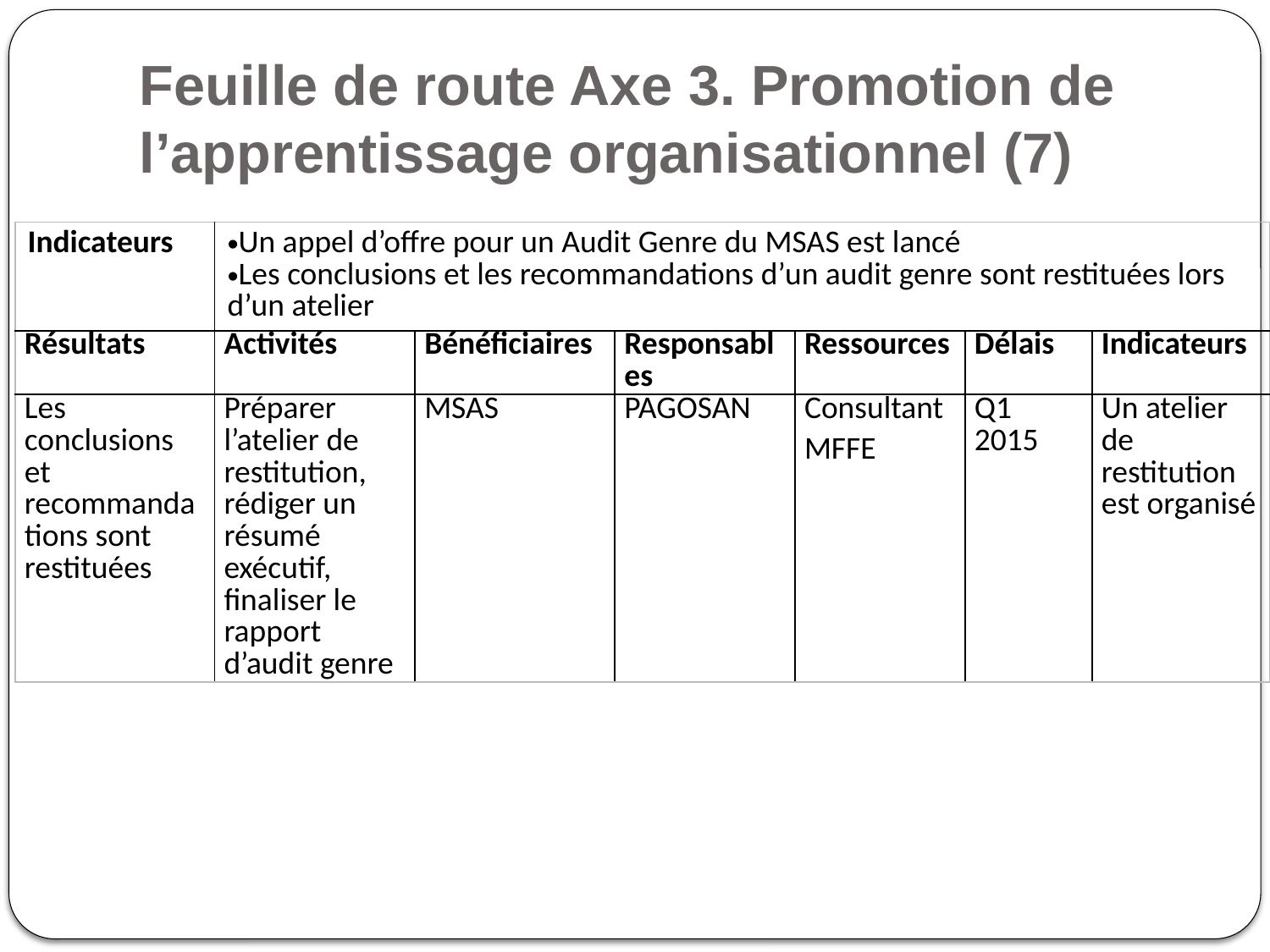

# Feuille de route Axe 3. Promotion de l’apprentissage organisationnel (7)
| Indicateurs | Un appel d’offre pour un Audit Genre du MSAS est lancé Les conclusions et les recommandations d’un audit genre sont restituées lors d’un atelier |  |  |  |  |  |
| --- | --- | --- | --- | --- | --- | --- |
| Résultats | Activités | Bénéficiaires | Responsables | Ressources | Délais | Indicateurs |
| Les conclusions et recommandations sont restituées | Préparer l’atelier de restitution, rédiger un résumé exécutif, finaliser le rapport d’audit genre | MSAS | PAGOSAN | Consultant MFFE | Q1 2015 | Un atelier de restitution est organisé |